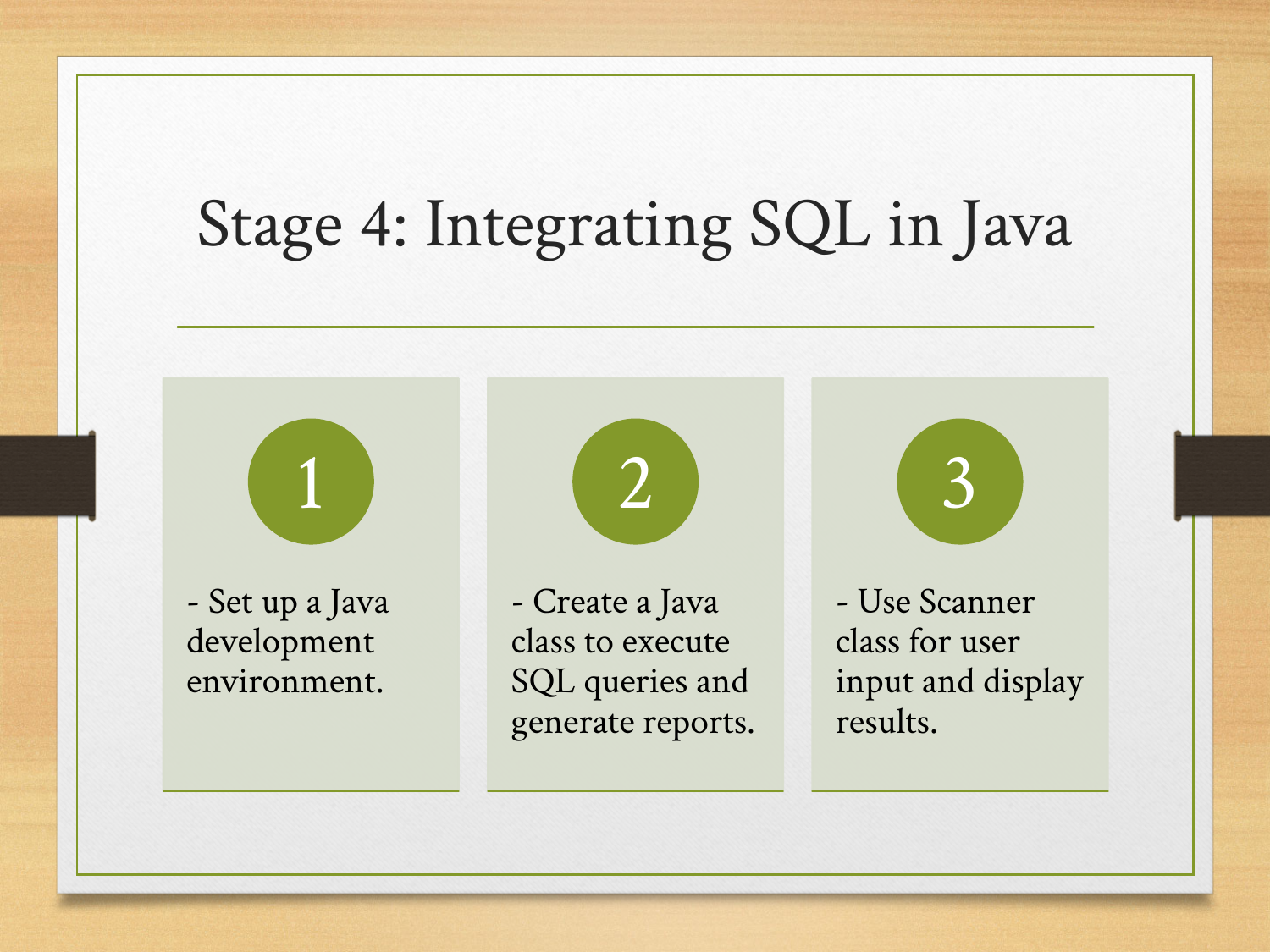

# Stage 4: Integrating SQL in Java
- Set up a Java development environment.
1
- Create a Java class to execute SQL queries and generate reports.
2
- Use Scanner class for user input and display results.
3